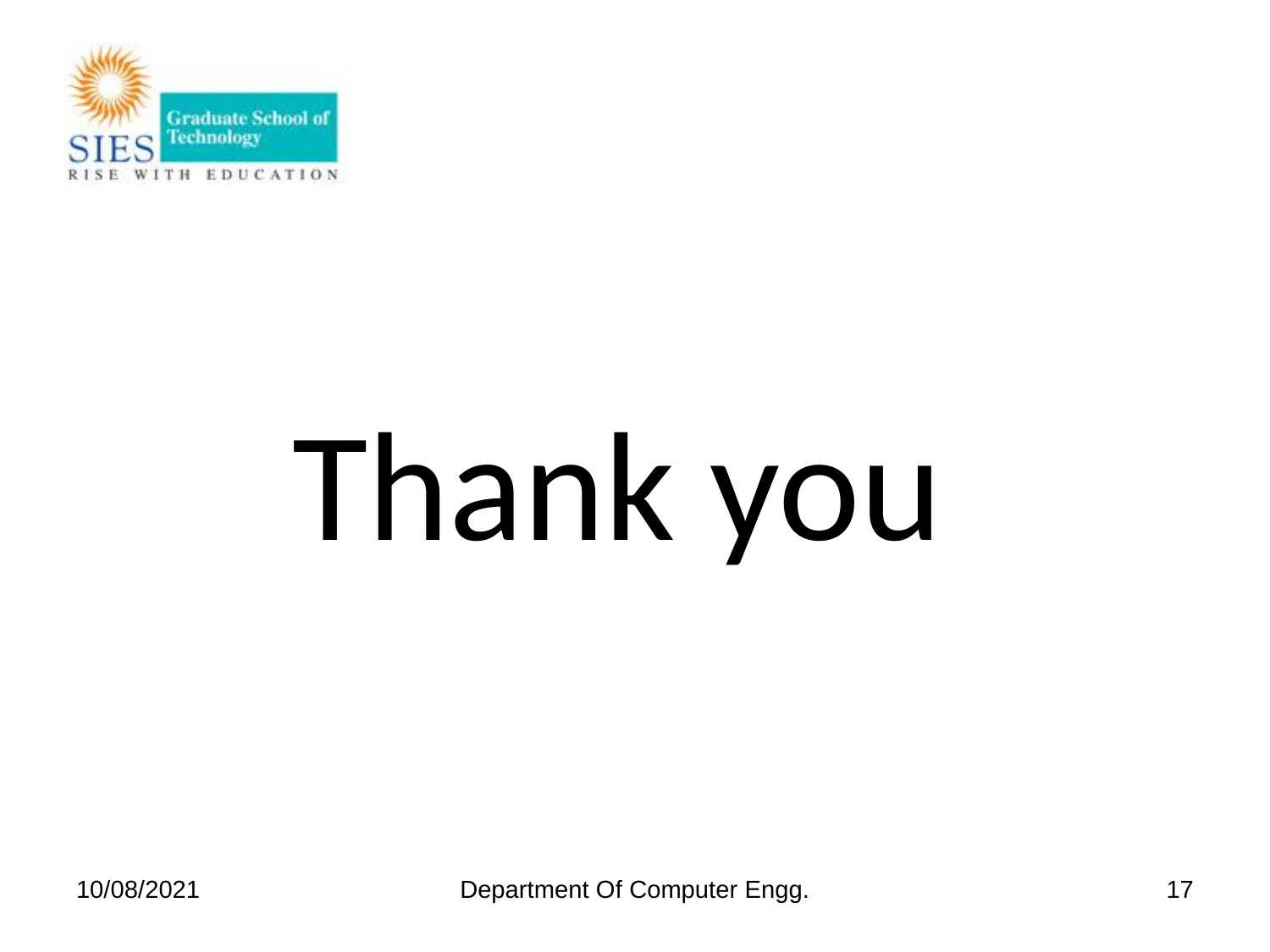

Thank you
10/08/2021
Department Of Computer Engg.
17